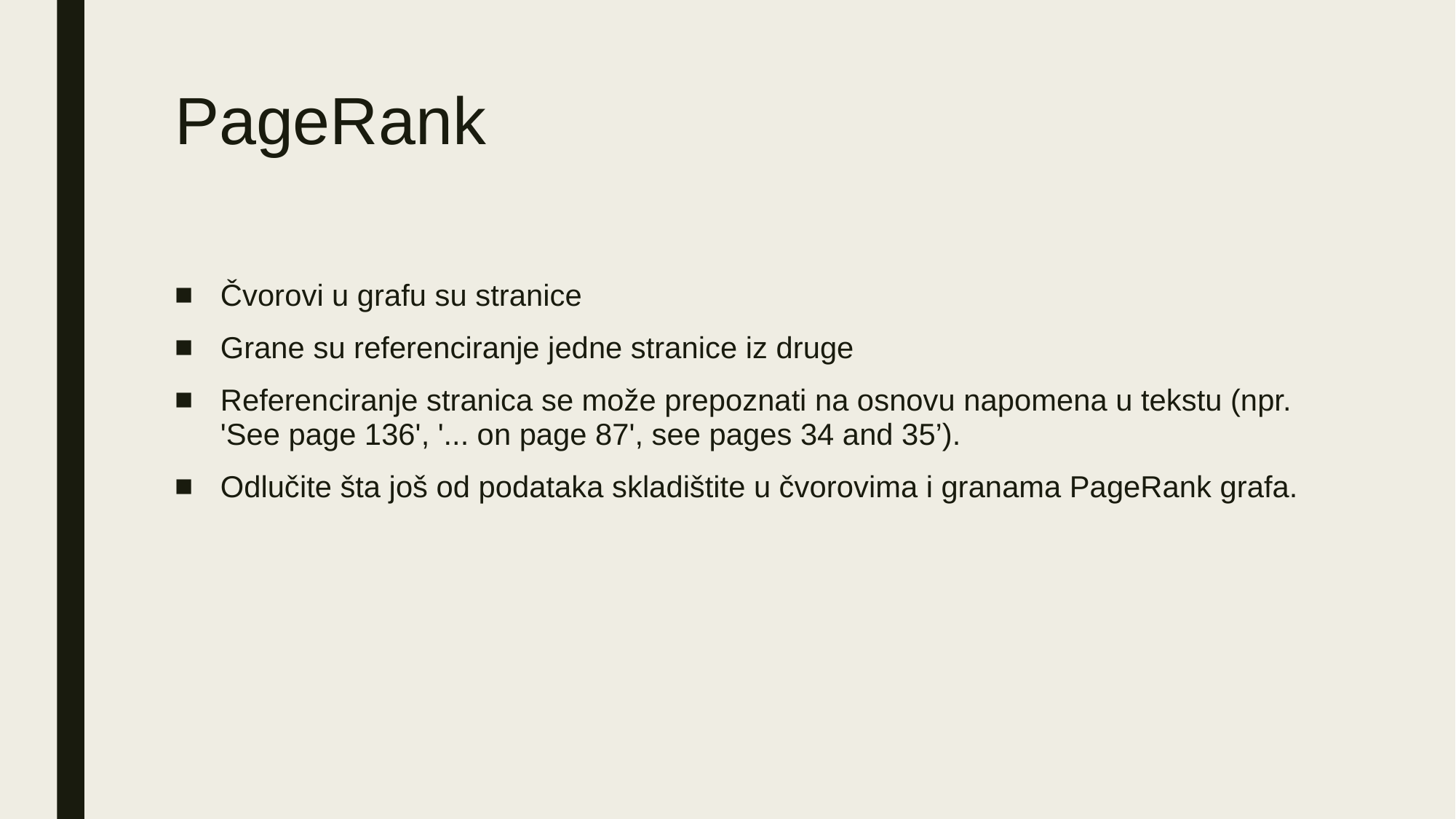

# PageRank
Čvorovi u grafu su stranice
Grane su referenciranje jedne stranice iz druge
Referenciranje stranica se može prepoznati na osnovu napomena u tekstu (npr. 'See page 136', '... on page 87', see pages 34 and 35’).
Odlučite šta još od podataka skladištite u čvorovima i granama PageRank grafa.